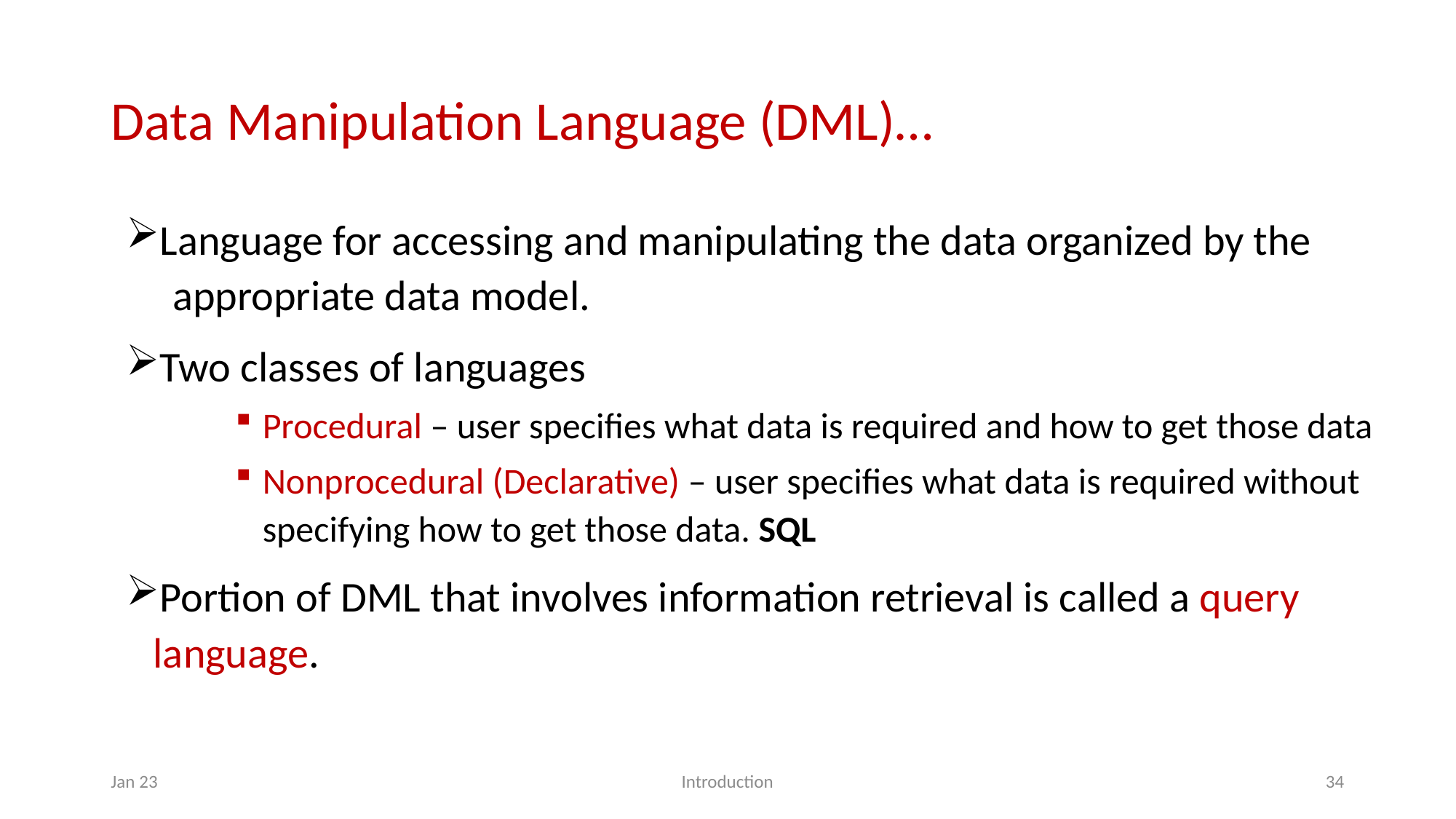

# Data Manipulation Language (DML)…
Language for accessing and manipulating the data organized by the          appropriate data model.
Two classes of languages
Procedural – user specifies what data is required and how to get those data
Nonprocedural (Declarative) – user specifies what data is required without specifying how to get those data. SQL
Portion of DML that involves information retrieval is called a query language.
Jan 23
Introduction
34